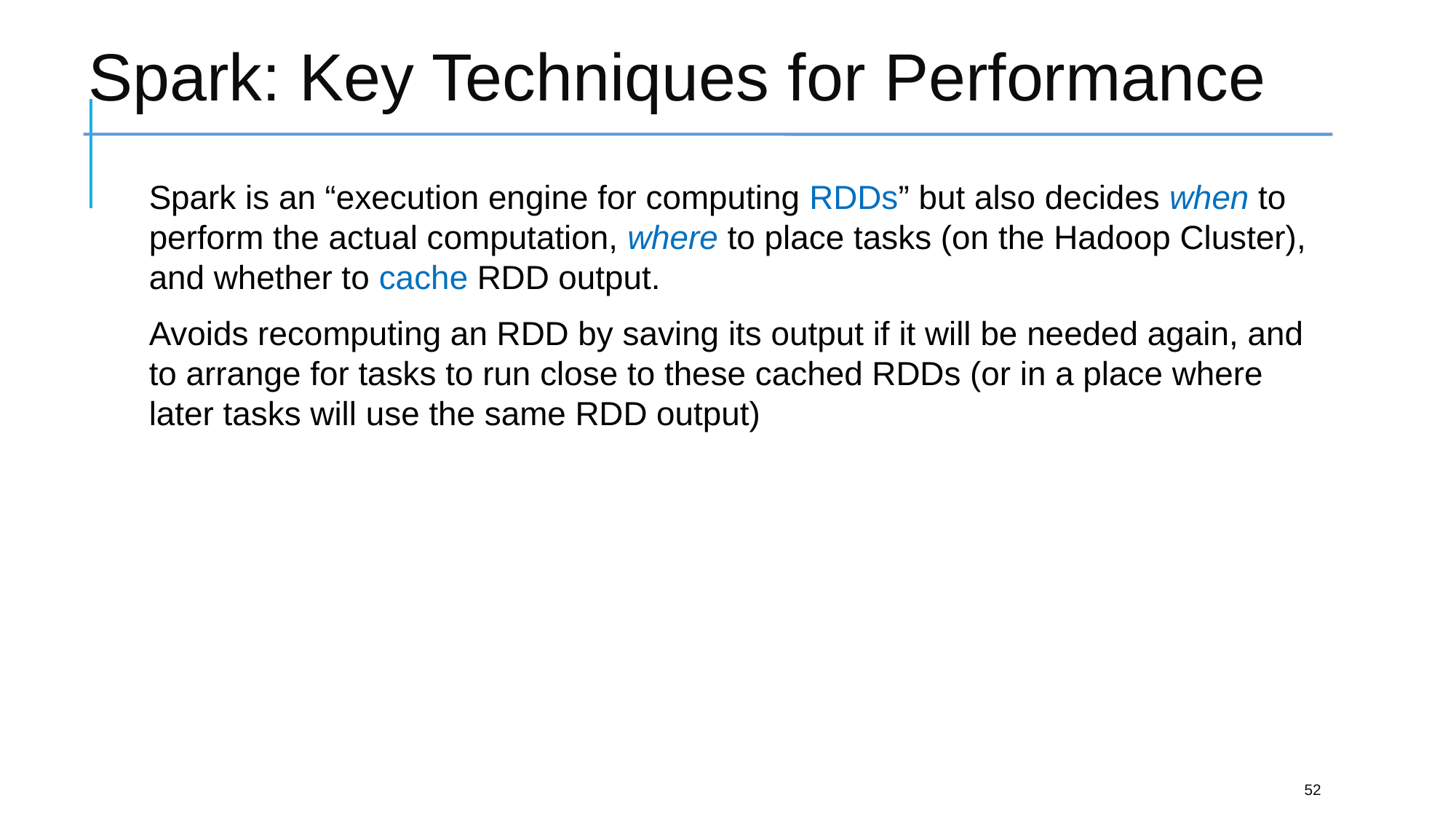

# Spark: Key Techniques for Performance

Spark is an “execution engine for computing RDDs” but also decides when to perform the actual computation, where to place tasks (on the Hadoop Cluster), and whether to cache RDD output.
Avoids recomputing an RDD by saving its output if it will be needed again, and to arrange for tasks to run close to these cached RDDs (or in a place where later tasks will use the same RDD output)
52